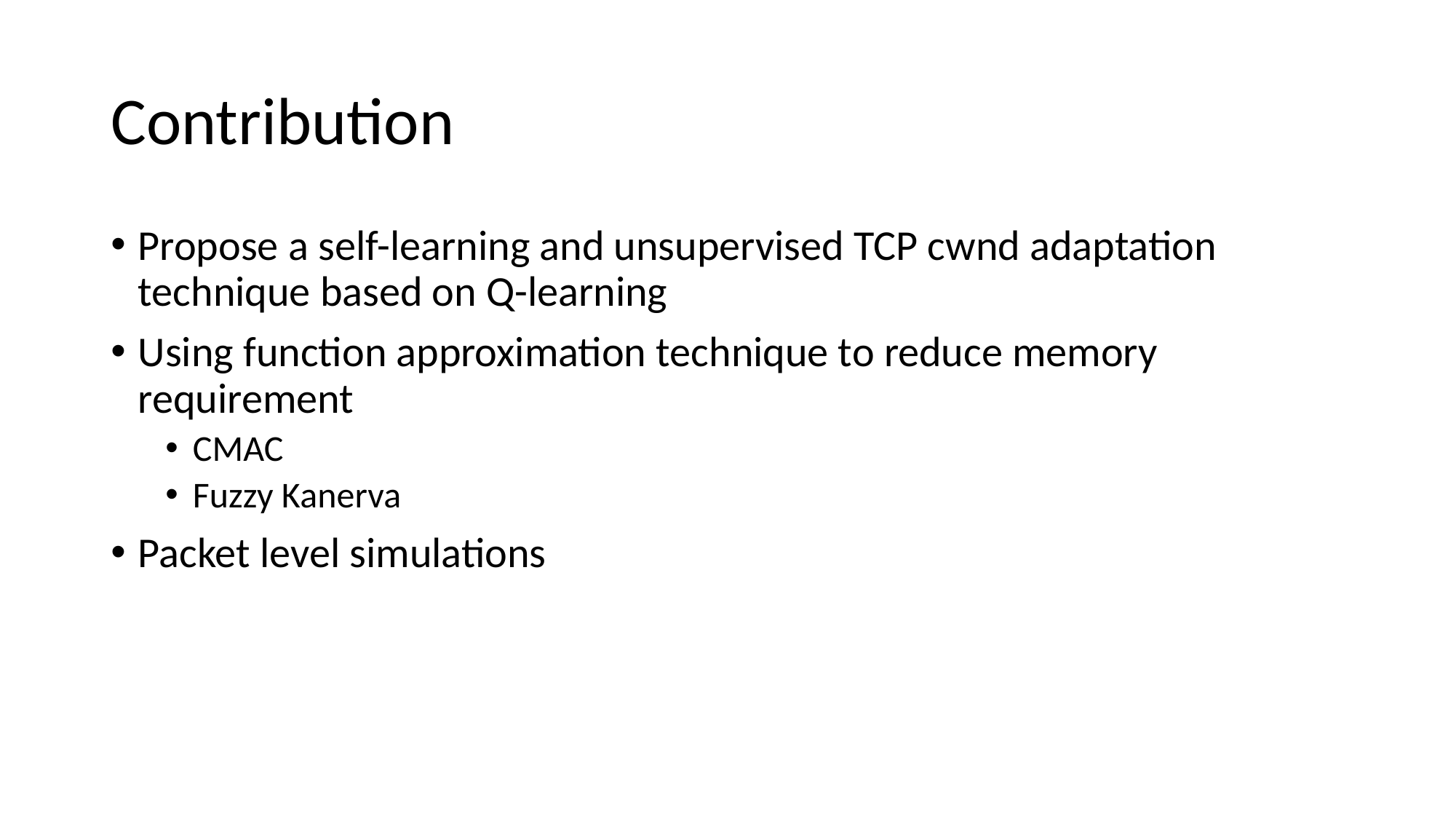

# Contribution
Propose a self-learning and unsupervised TCP cwnd adaptation technique based on Q-learning
Using function approximation technique to reduce memory requirement
CMAC
Fuzzy Kanerva
Packet level simulations